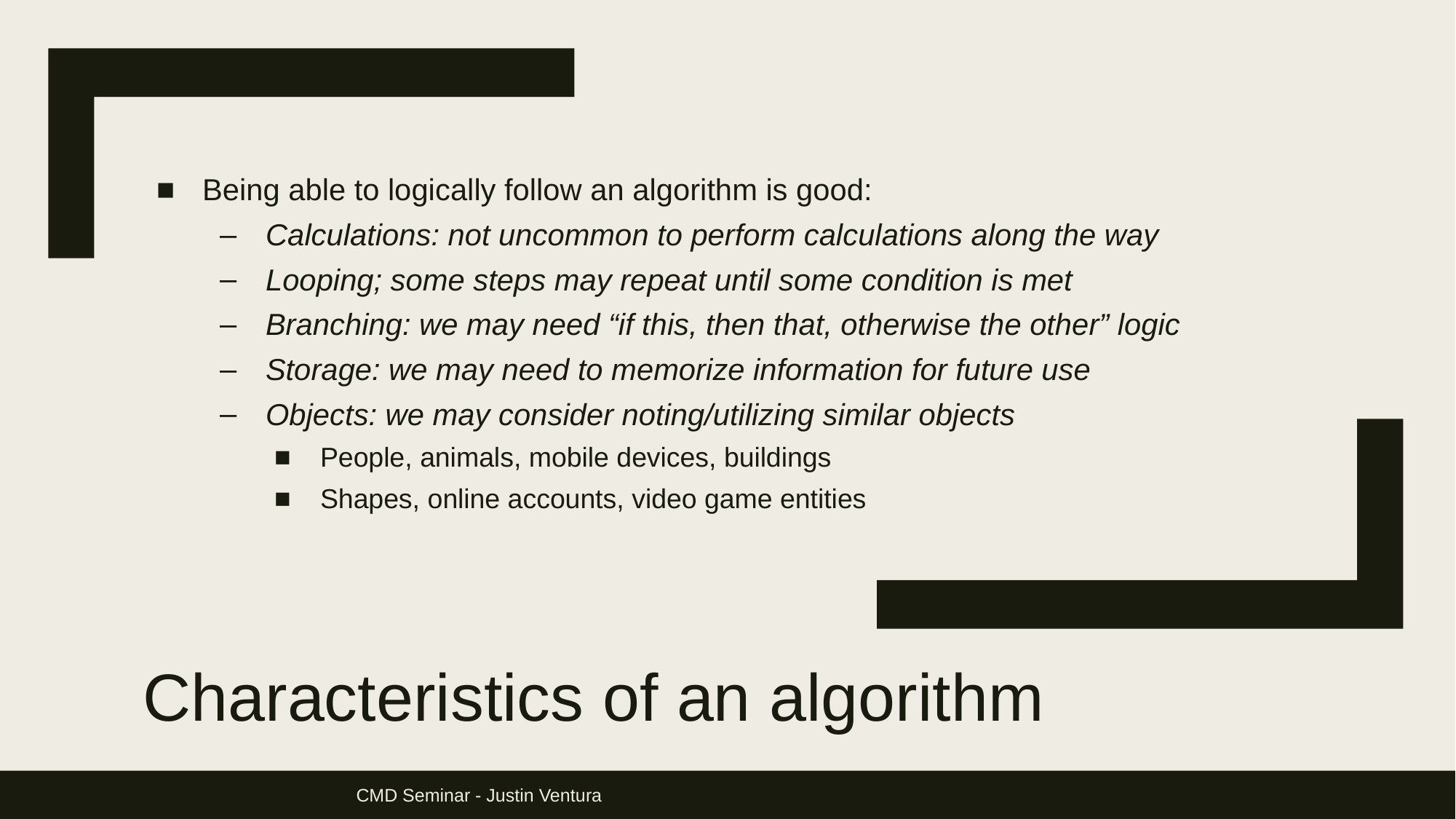

Being able to logically follow an algorithm is good:
Calculations: not uncommon to perform calculations along the way
Looping; some steps may repeat until some condition is met
Branching: we may need “if this, then that, otherwise the other” logic
Storage: we may need to memorize information for future use
Objects: we may consider noting/utilizing similar objects
People, animals, mobile devices, buildings
Shapes, online accounts, video game entities

# Characteristics of an algorithm

CMD Seminar - Justin Ventura